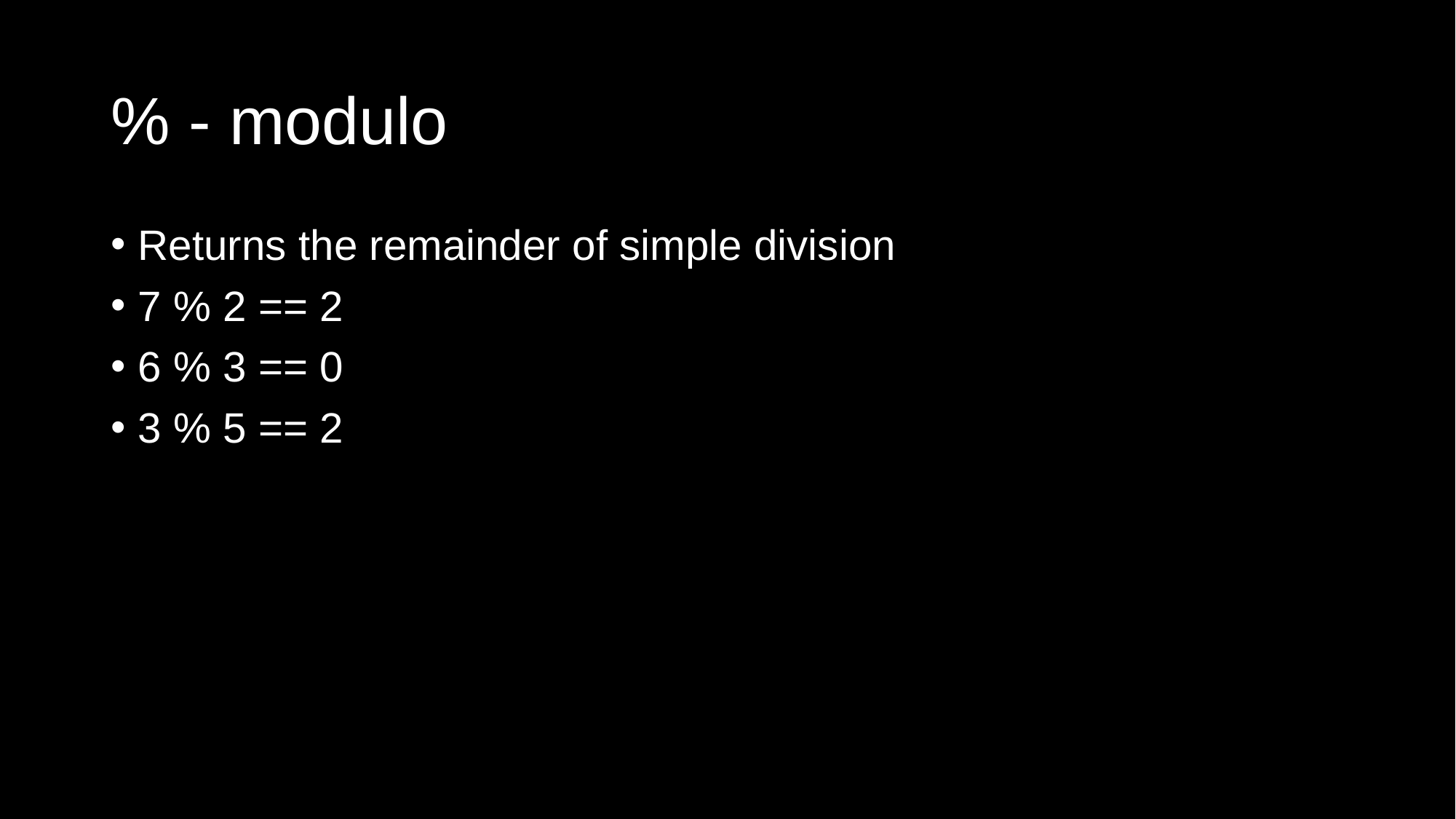

# % - modulo
Returns the remainder of simple division
7 % 2 == 2
6 % 3 == 0
3 % 5 == 2